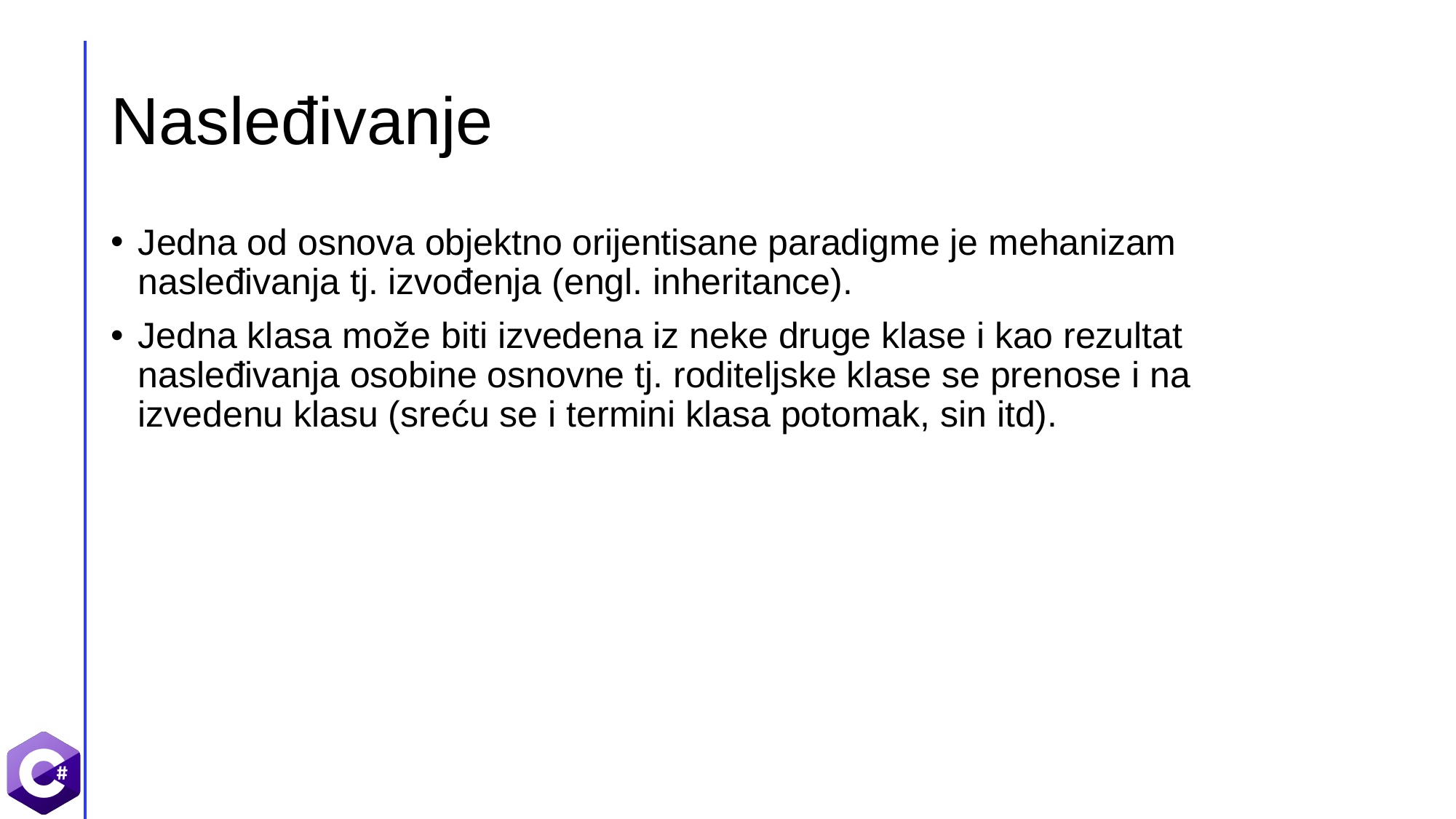

# Nasleđivanje
Jedna od osnova objektno orijentisane paradigme je mehanizam nasleđivanja tj. izvođenja (engl. inheritance).
Jedna klasa može biti izvedena iz neke druge klase i kao rezultat nasleđivanja osobine osnovne tj. roditeljske klase se prenose i na izvedenu klasu (sreću se i termini klasa potomak, sin itd).